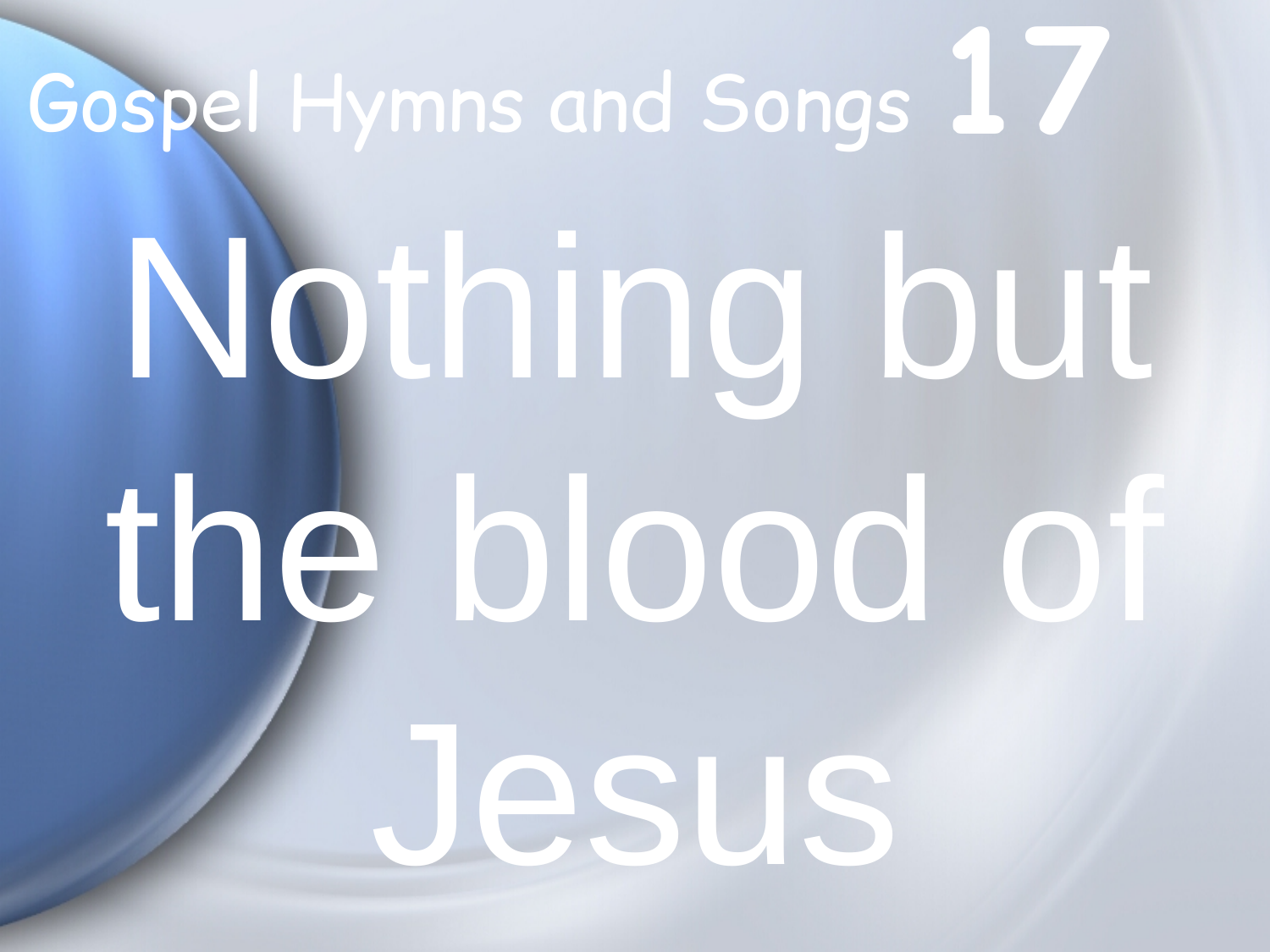

# Gospel Hymns and Songs 17
Nothing but the blood of Jesus